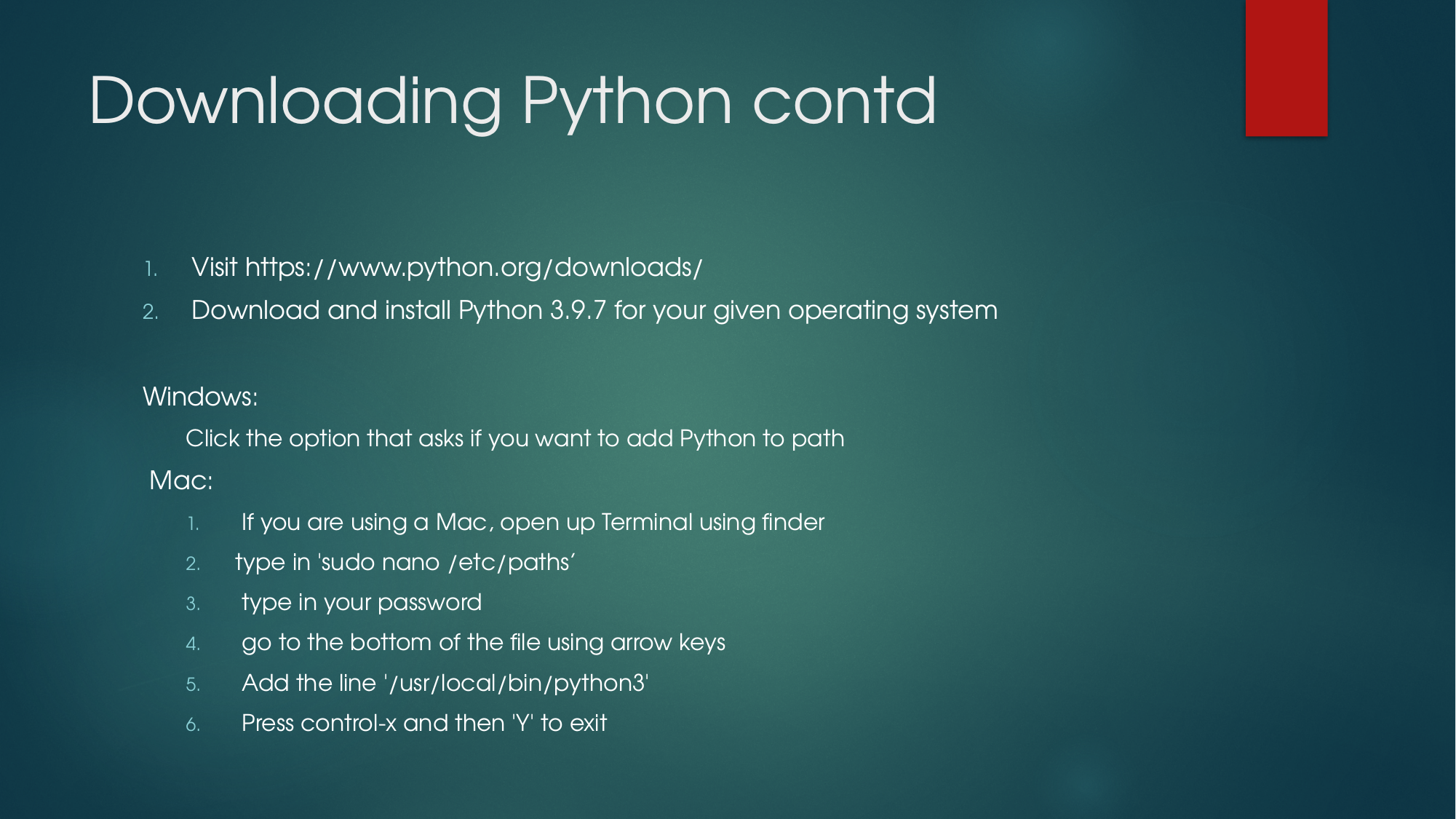

# Downloading Python contd
Visit https://www.python.org/downloads/
Download and install Python 3.9.7 for your given operating system

Windows:
		Click the option that asks if you want to add Python to path
 Mac:
 If you are using a Mac, open up Terminal using finder
	type in 'sudo nano /etc/paths’
 type in your password
 go to the bottom of the file using arrow keys
 Add the line '/usr/local/bin/python3'
 Press control-x and then 'Y' to exit